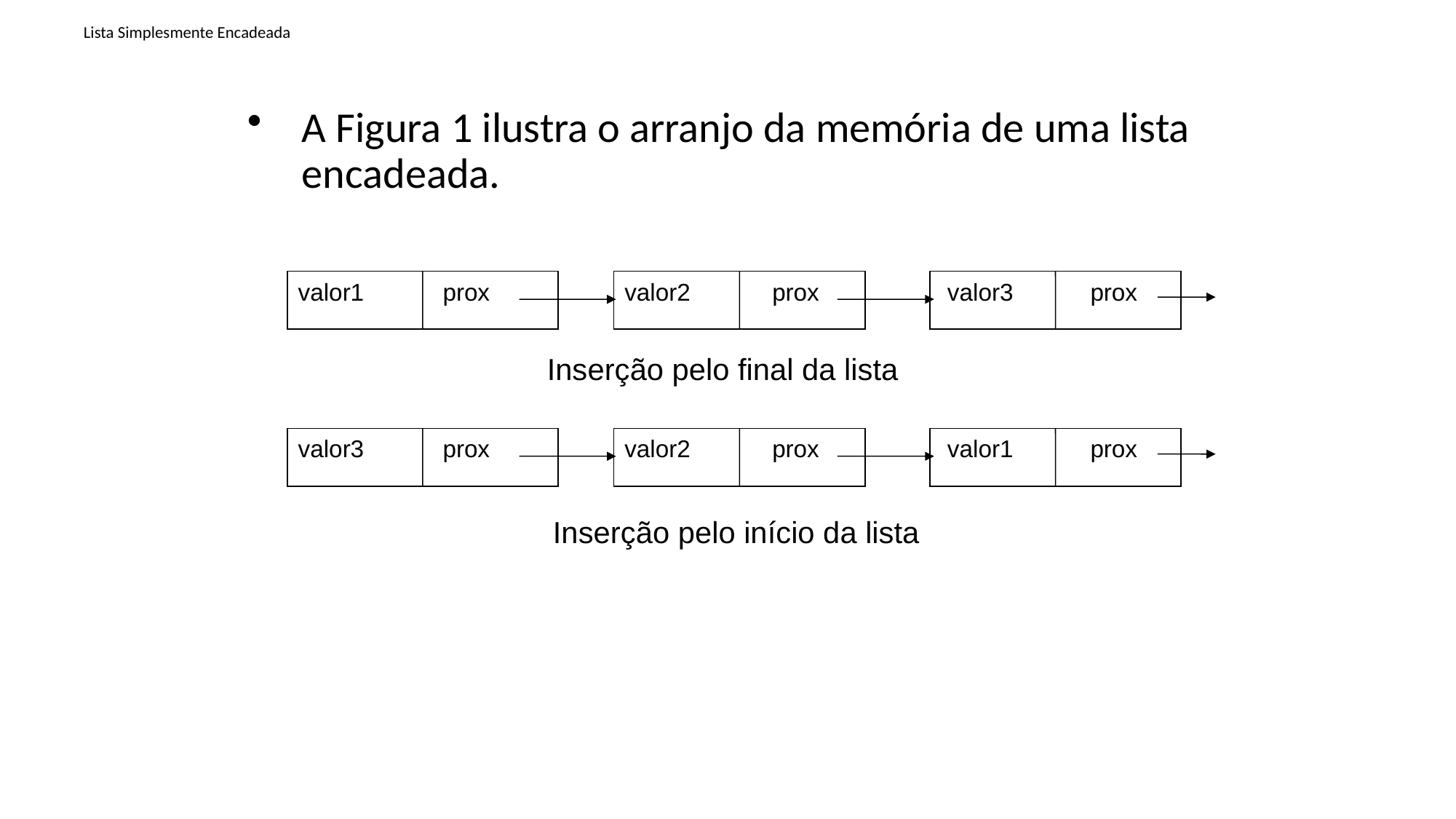

# Lista Simplesmente Encadeada
A Figura 1 ilustra o arranjo da memória de uma lista encadeada.
valor1	       prox

valor2                prox

 valor3	        prox

Inserção pelo final da lista
valor3	       prox

valor2                prox

 valor1	        prox

Inserção pelo início da lista